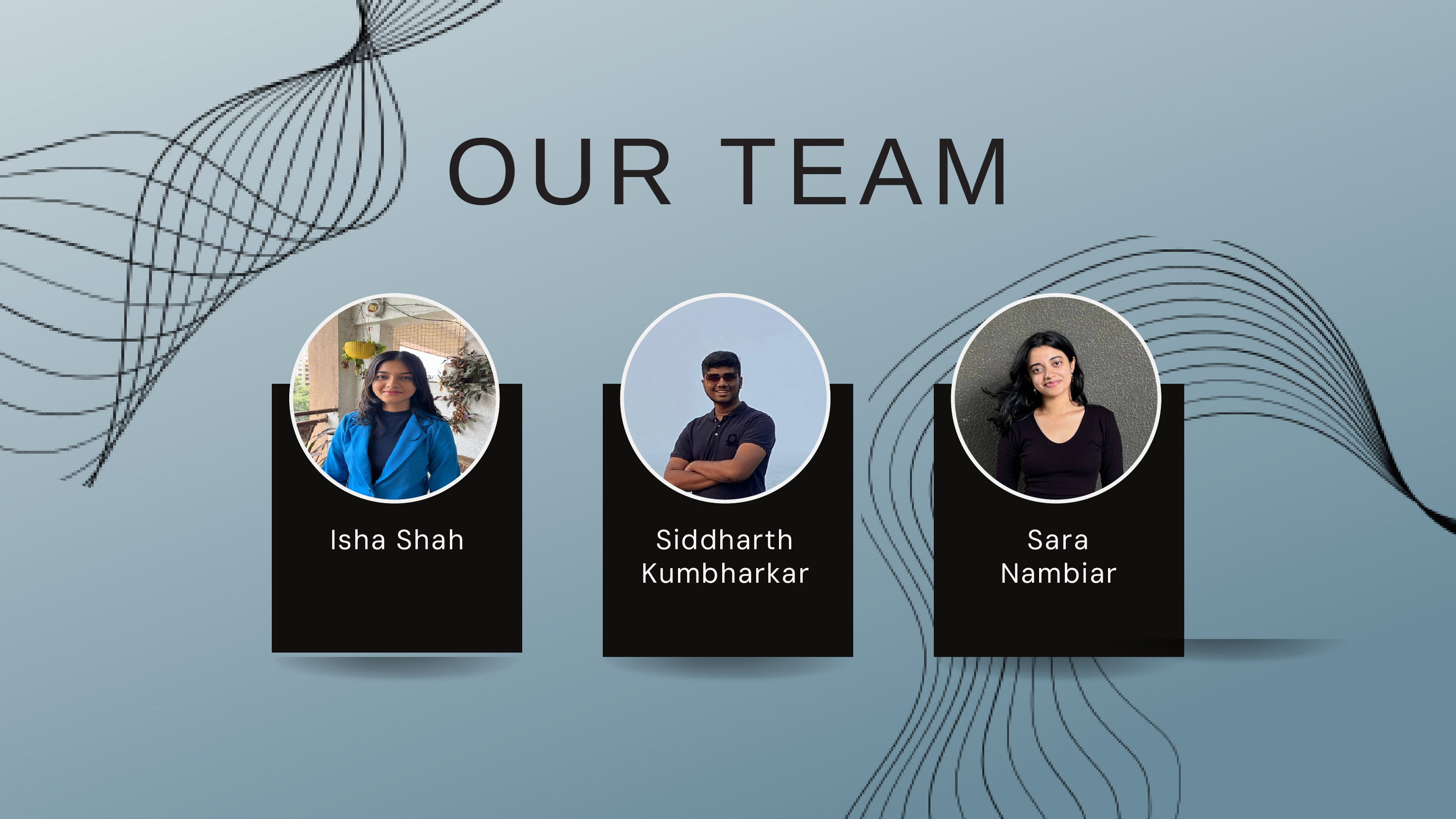

OUR TEAM

Isha Shah
Siddharth Kumbharkar
Sara Nambiar